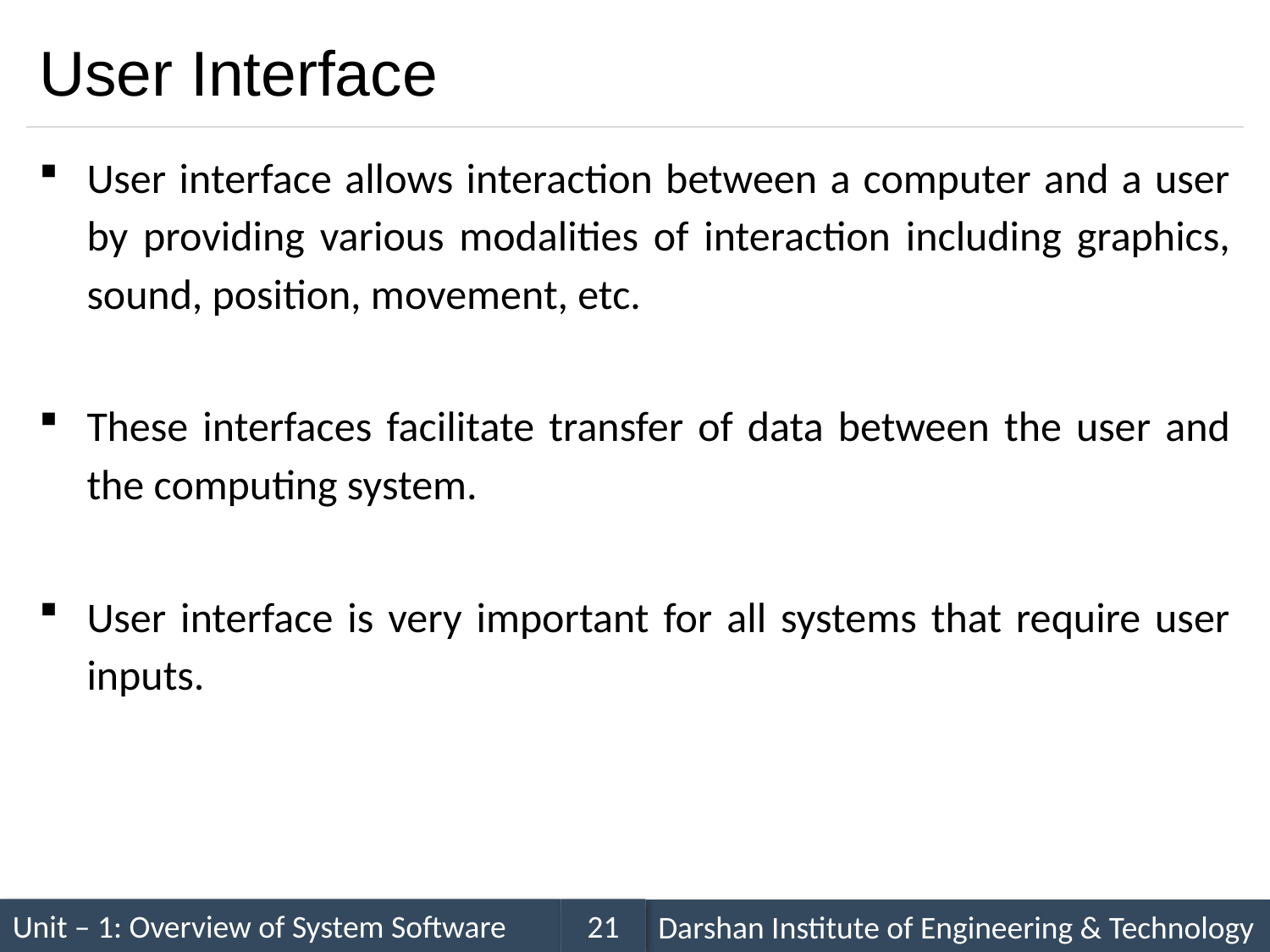

# User Interface
User interface allows interaction between a computer and a user by providing various modalities of interaction including graphics, sound, position, movement, etc.

These interfaces facilitate transfer of data between the user and the computing system.

User interface is very important for all systems that require user inputs.